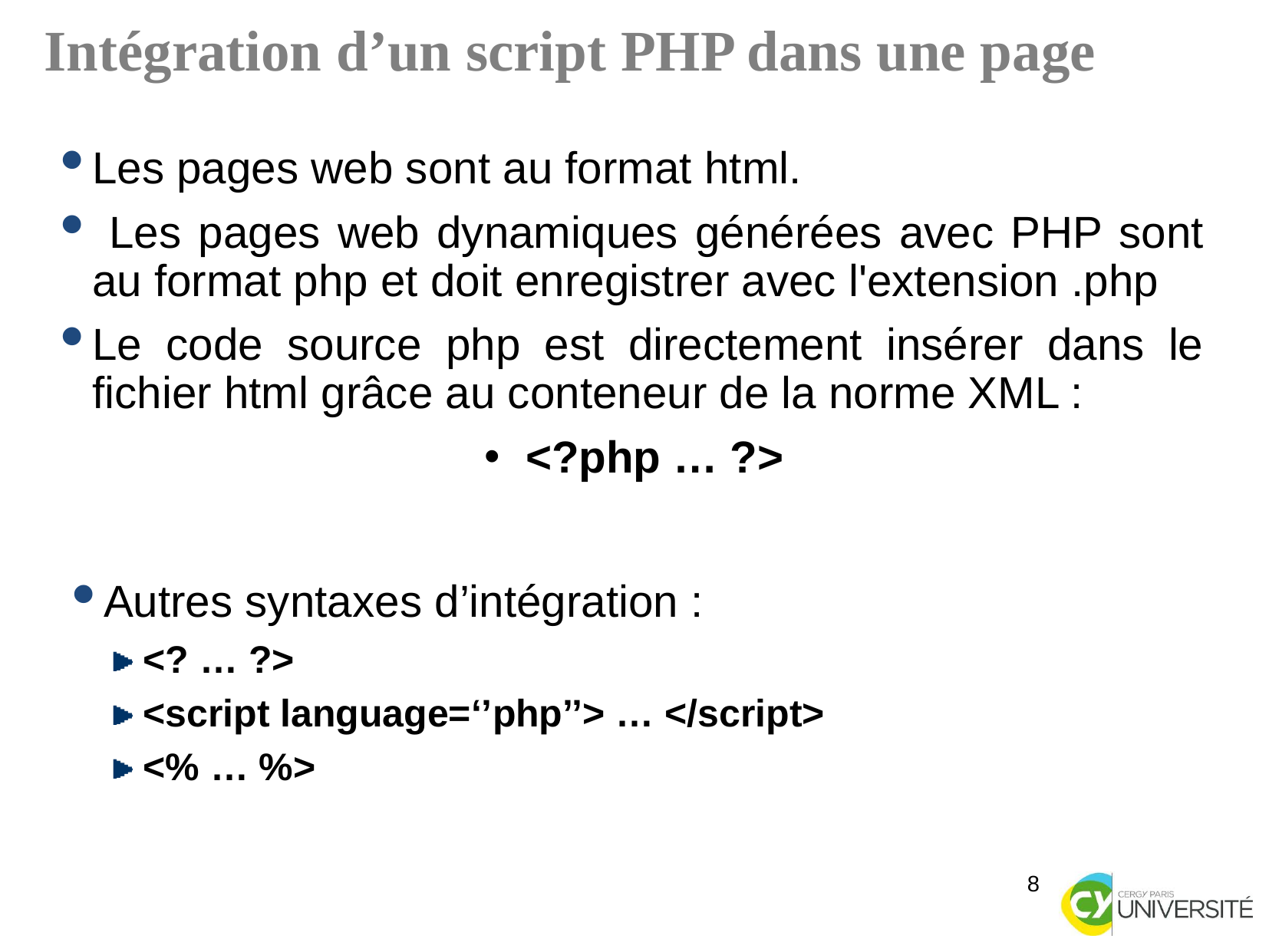

Intégration d’un script PHP dans une page
Les pages web sont au format html.
 Les pages web dynamiques générées avec PHP sont au format php et doit enregistrer avec l'extension .php
Le code source php est directement insérer dans le fichier html grâce au conteneur de la norme XML :
 <?php … ?>

Autres syntaxes d’intégration :
 <? … ?>
 <script language=‘’php’’> … </script>
 <% … %>